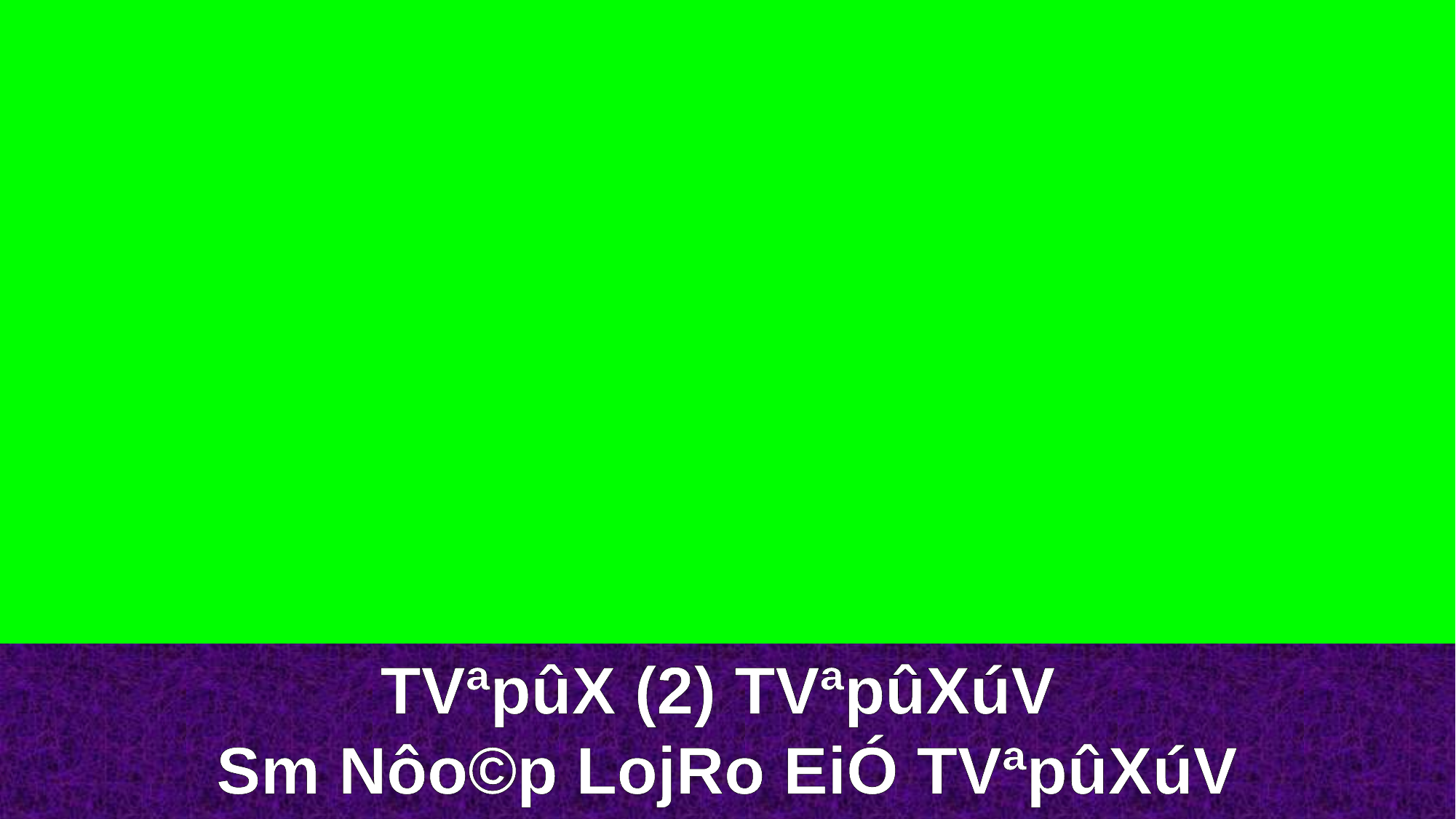

TVªpûX (2) TVªpûXúV
Sm Nôo©p LojRo EiÓ TVªpûXúV